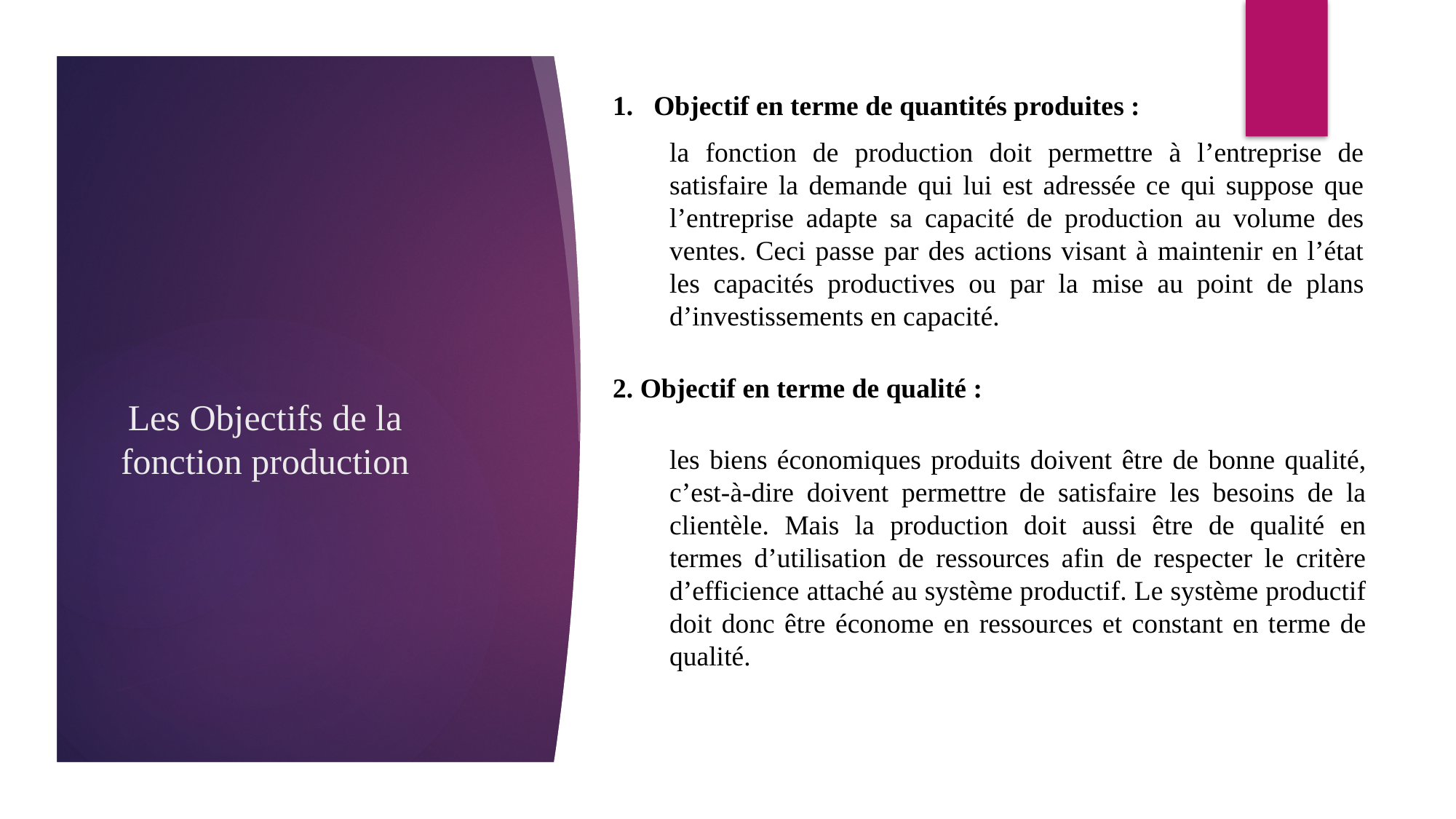

Objectif en terme de quantités produites :
la fonction de production doit permettre à l’entreprise de satisfaire la demande qui lui est adressée ce qui suppose que l’entreprise adapte sa capacité de production au volume des ventes. Ceci passe par des actions visant à maintenir en l’état les capacités productives ou par la mise au point de plans d’investissements en capacité.
# Les Objectifs de la fonction production
2. Objectif en terme de qualité :
les biens économiques produits doivent être de bonne qualité, c’est-à-dire doivent permettre de satisfaire les besoins de la clientèle. Mais la production doit aussi être de qualité en termes d’utilisation de ressources afin de respecter le critère d’efficience attaché au système productif. Le système productif doit donc être économe en ressources et constant en terme de qualité.